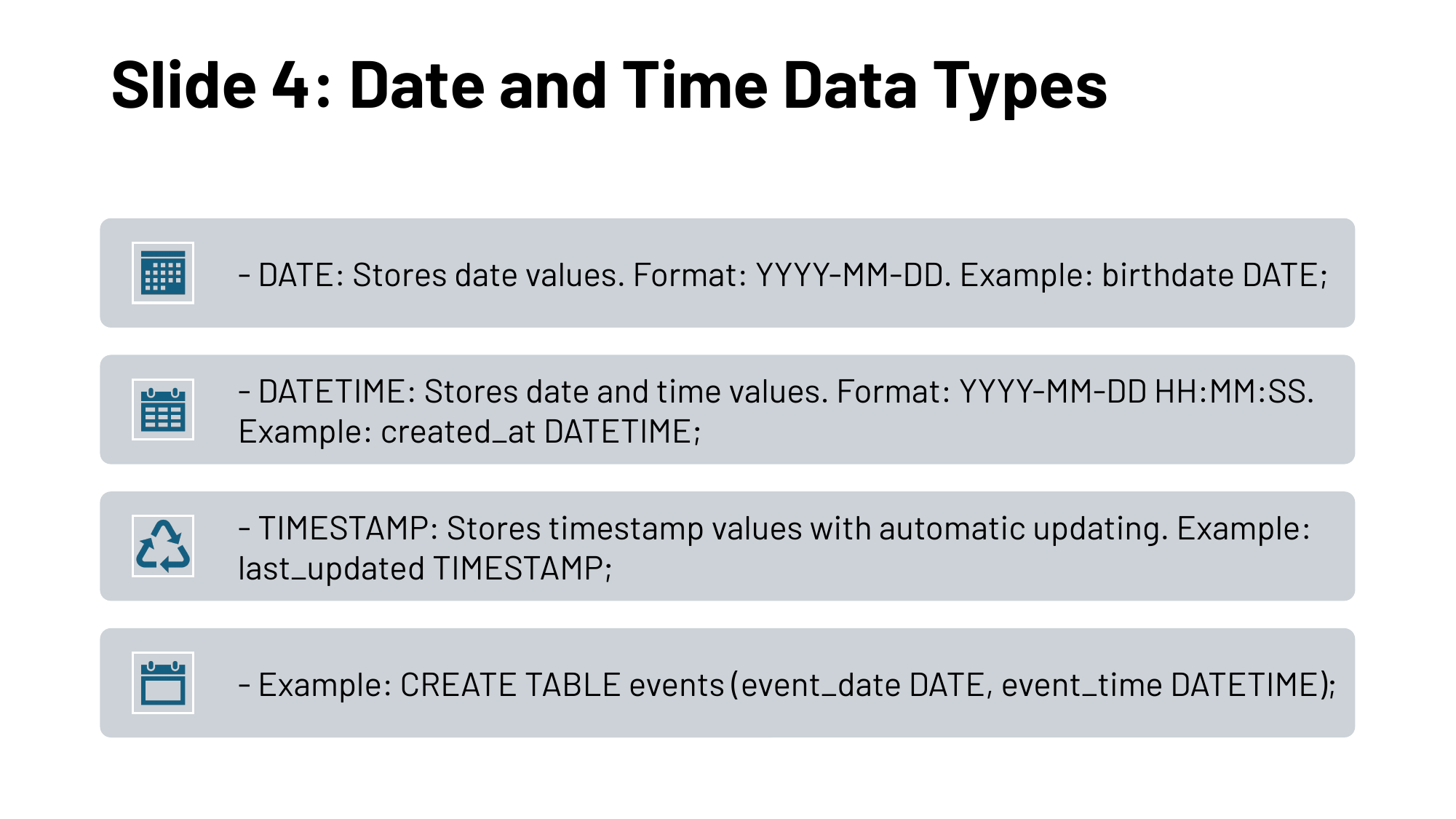

# Slide 4: Date and Time Data Types

- DATE: Stores date values. Format: YYYY-MM-DD. Example: birthdate DATE;
- DATETIME: Stores date and time values. Format: YYYY-MM-DD HH:MM:SS. Example: created_at DATETIME;
- TIMESTAMP: Stores timestamp values with automatic updating. Example: last_updated TIMESTAMP;
- Example: CREATE TABLE events (event_date DATE, event_time DATETIME);